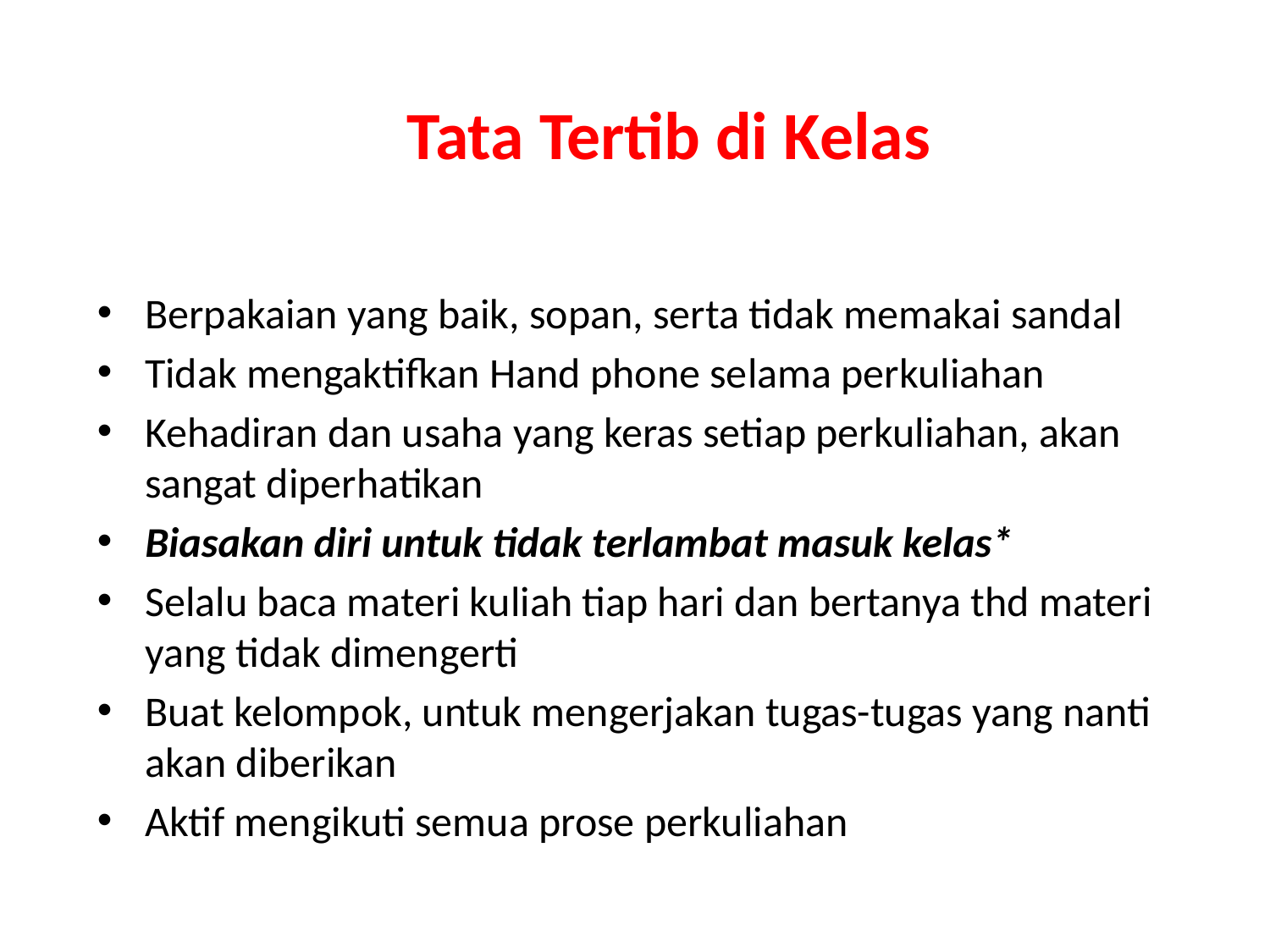

# Tata Tertib di Kelas
Berpakaian yang baik, sopan, serta tidak memakai sandal
Tidak mengaktifkan Hand phone selama perkuliahan
Kehadiran dan usaha yang keras setiap perkuliahan, akan sangat diperhatikan
Biasakan diri untuk tidak terlambat masuk kelas*
Selalu baca materi kuliah tiap hari dan bertanya thd materi yang tidak dimengerti
Buat kelompok, untuk mengerjakan tugas-tugas yang nanti akan diberikan
Aktif mengikuti semua prose perkuliahan